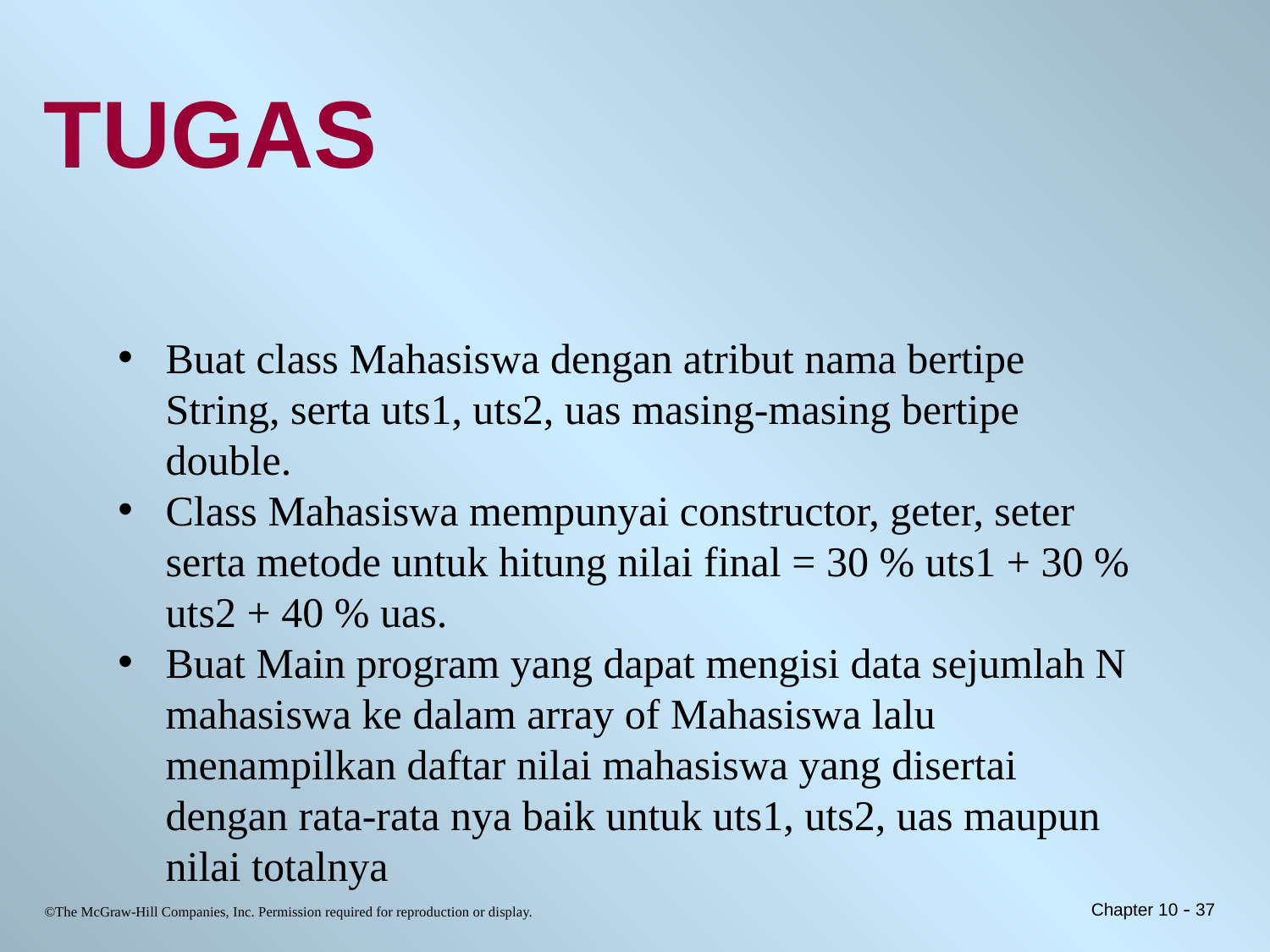

# TUGAS
Buat class Mahasiswa dengan atribut nama bertipe String, serta uts1, uts2, uas masing-masing bertipe double.
Class Mahasiswa mempunyai constructor, geter, seter serta metode untuk hitung nilai final = 30 % uts1 + 30 % uts2 + 40 % uas.
Buat Main program yang dapat mengisi data sejumlah N mahasiswa ke dalam array of Mahasiswa lalu menampilkan daftar nilai mahasiswa yang disertai dengan rata-rata nya baik untuk uts1, uts2, uas maupun nilai totalnya

Chapter 10 - 37

©The McGraw-Hill Companies, Inc. Permission required for reproduction or display.